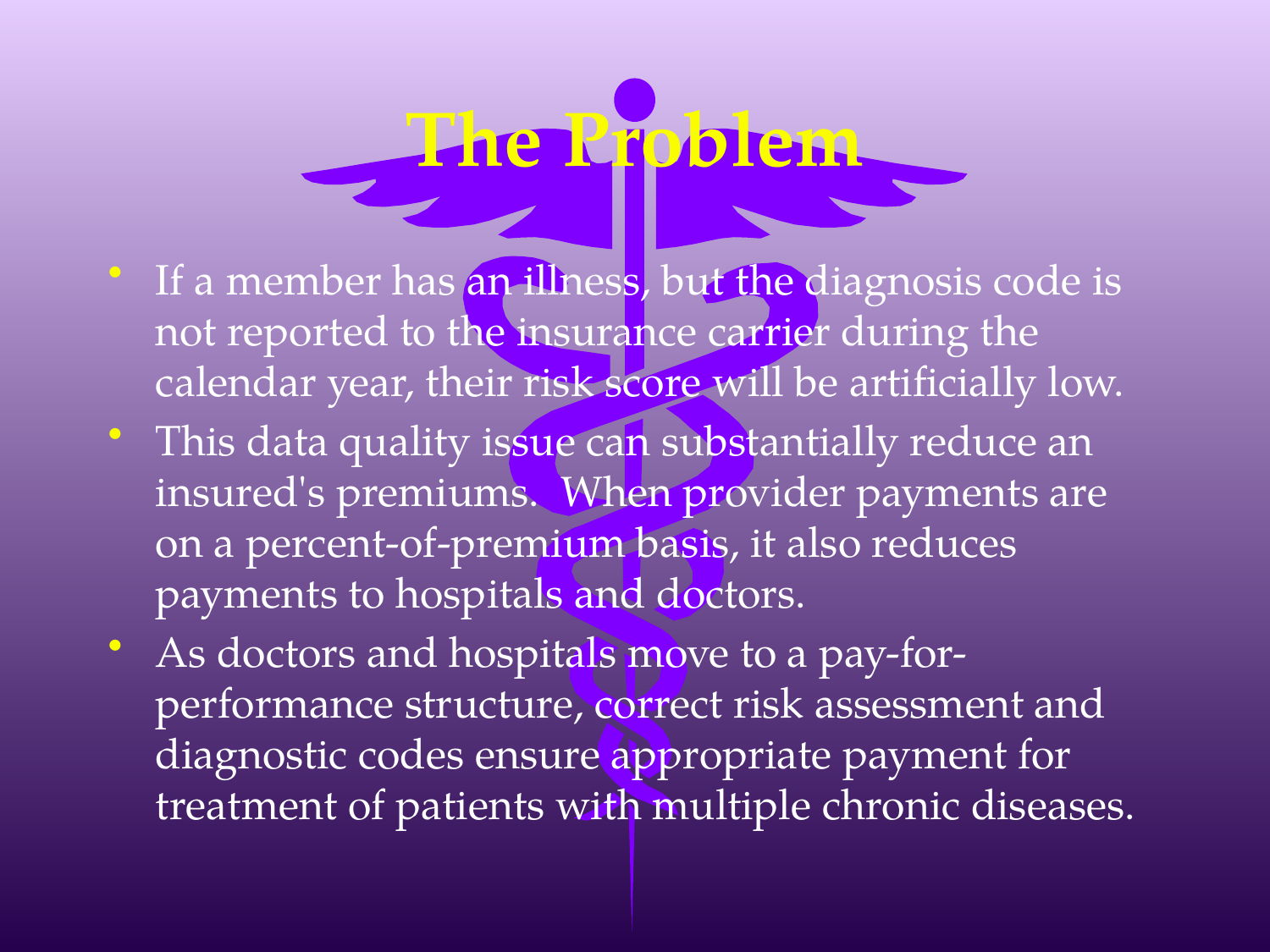

# The Problem
If a member has an illness, but the diagnosis code is not reported to the insurance carrier during the calendar year, their risk score will be artificially low.
This data quality issue can substantially reduce an insured's premiums.  When provider payments are on a percent-of-premium basis, it also reduces payments to hospitals and doctors.
As doctors and hospitals move to a pay-for-performance structure, correct risk assessment and diagnostic codes ensure appropriate payment for treatment of patients with multiple chronic diseases.